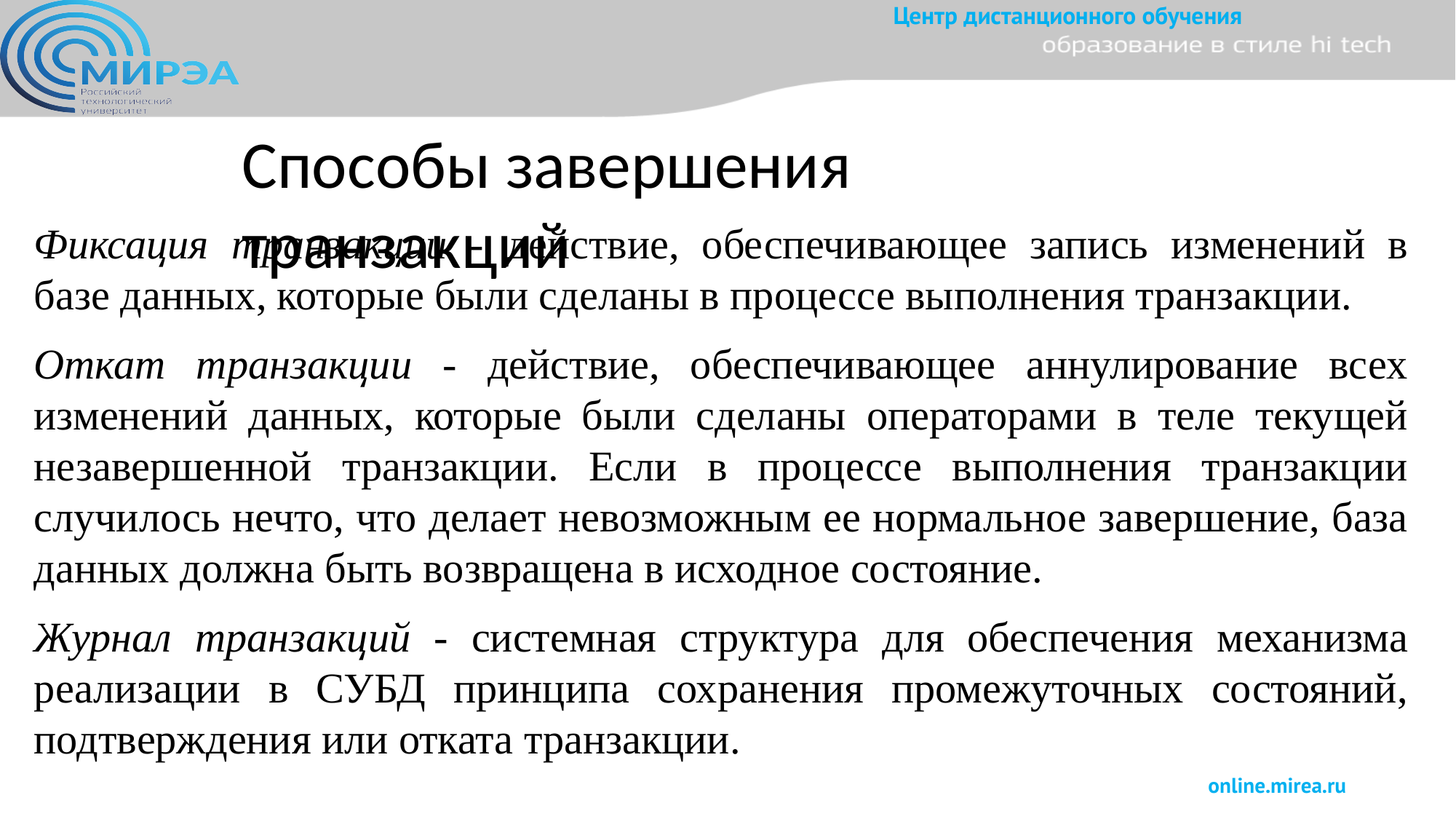

Способы завершения транзакций
Фиксация транзакции - действие, обеспечивающее запись изменений в базе данных, которые были сделаны в процессе выполнения транзакции.
Откат транзакции - действие, обеспечивающее аннулирование всех изменений данных, которые были сделаны операторами в теле текущей незавершенной транзакции. Если в процессе выполнения транзакции случилось нечто, что делает невозможным ее нормальное завершение, база данных должна быть возвращена в исходное состояние.
Журнал транзакций - системная структура для обеспечения механизма реализации в СУБД принципа сохранения промежуточных состояний, подтверждения или отката транзакции.